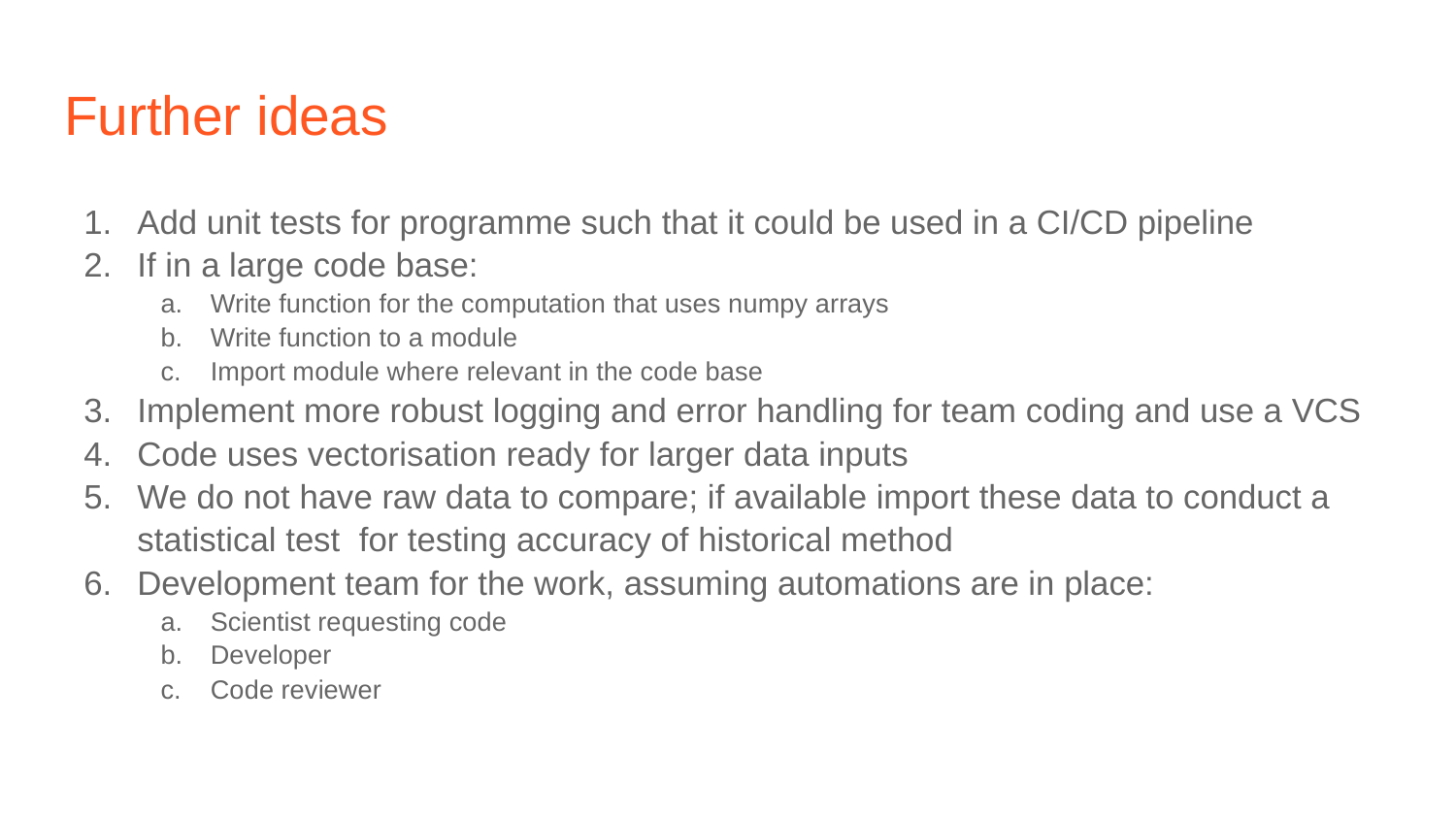

# Further ideas
Add unit tests for programme such that it could be used in a CI/CD pipeline
If in a large code base:
Write function for the computation that uses numpy arrays
Write function to a module
Import module where relevant in the code base
Implement more robust logging and error handling for team coding and use a VCS
Code uses vectorisation ready for larger data inputs
We do not have raw data to compare; if available import these data to conduct a statistical test  for testing accuracy of historical method
Development team for the work, assuming automations are in place:
Scientist requesting code
Developer
Code reviewer